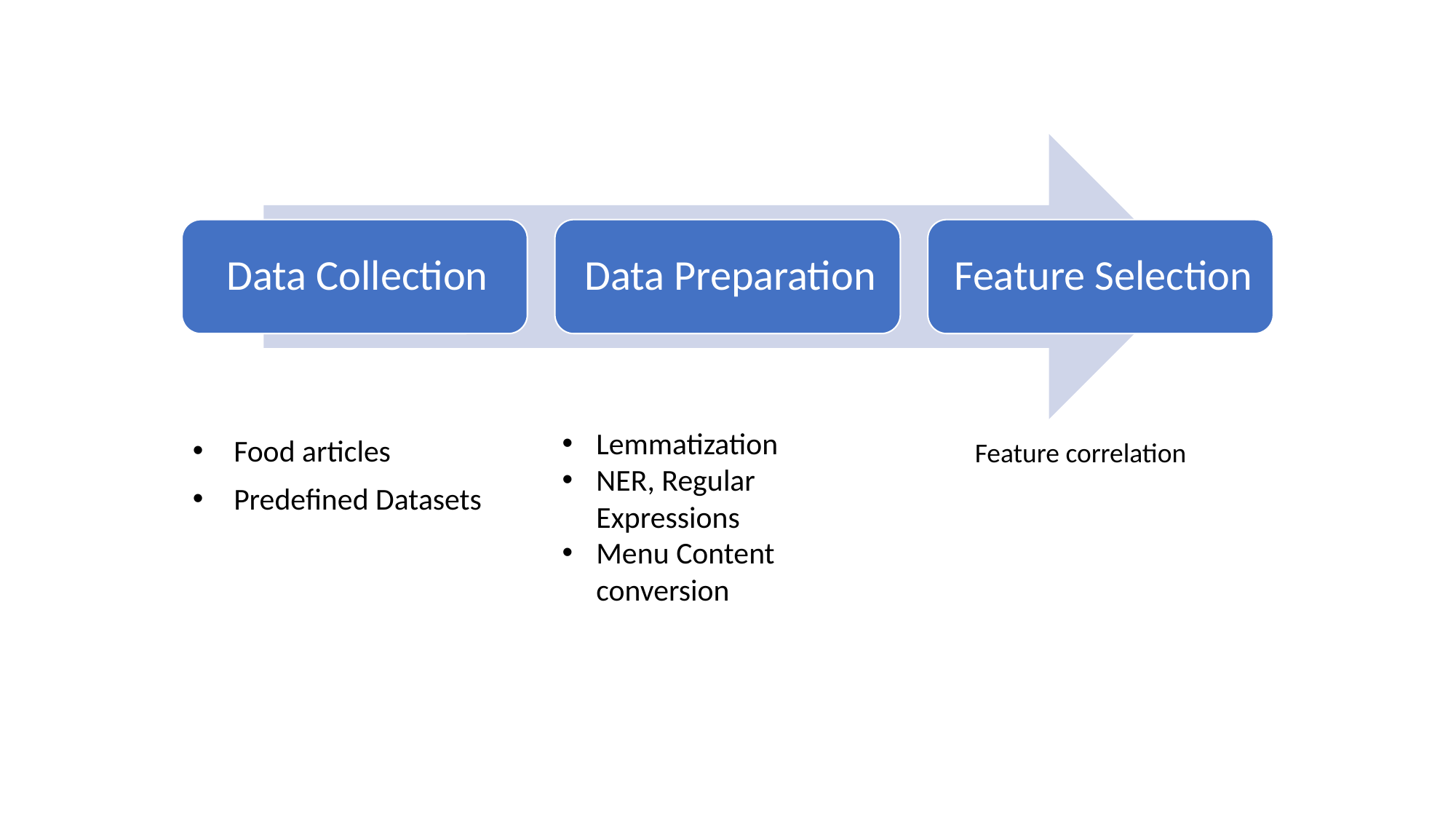

Data Collection
Data Preparation
Feature Selection
Lemmatization
NER, Regular Expressions
Menu Content conversion

Food articles
Predefined Datasets

Feature correlation